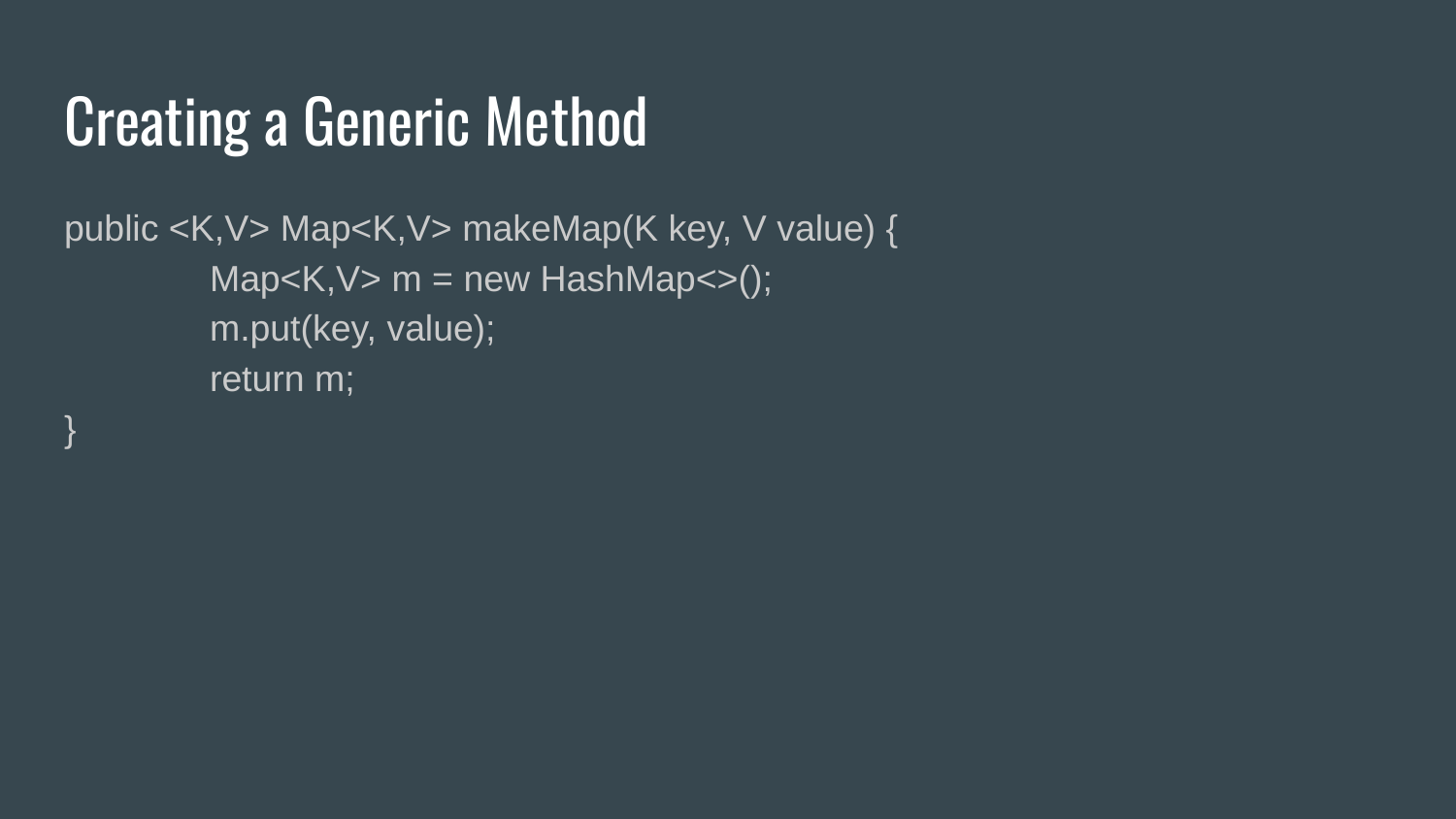

# Creating a Generic Method
public <K,V> Map<K,V> makeMap(K key, V value) {
	Map<K,V> m = new HashMap<>();
	m.put(key, value);
	return m;
}